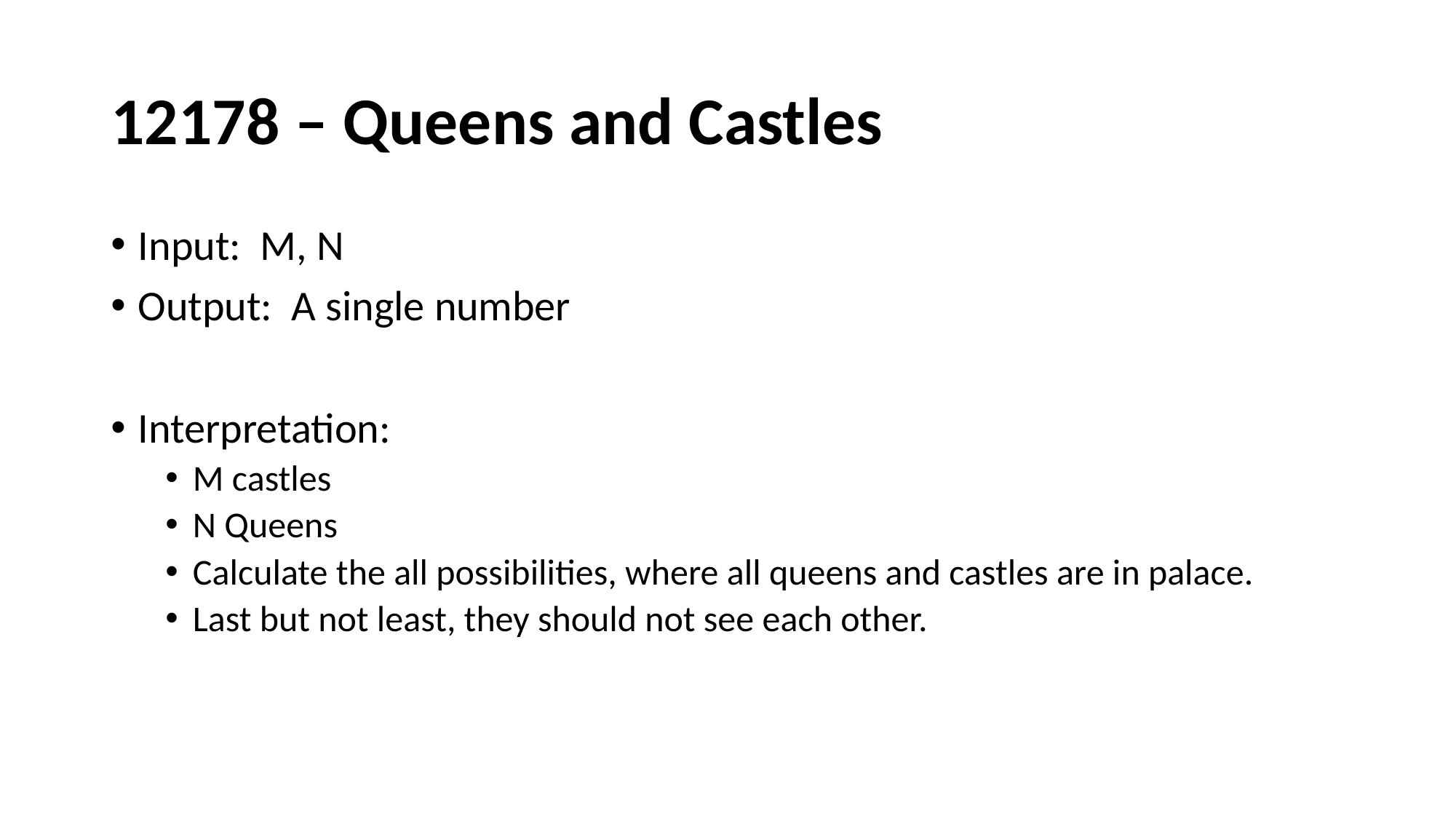

# 12178 – Queens and Castles
Input:  M, N
Output:  A single number

Interpretation:
M castles
N Queens
Calculate the all possibilities, where all queens and castles are in palace.
Last but not least, they should not see each other.